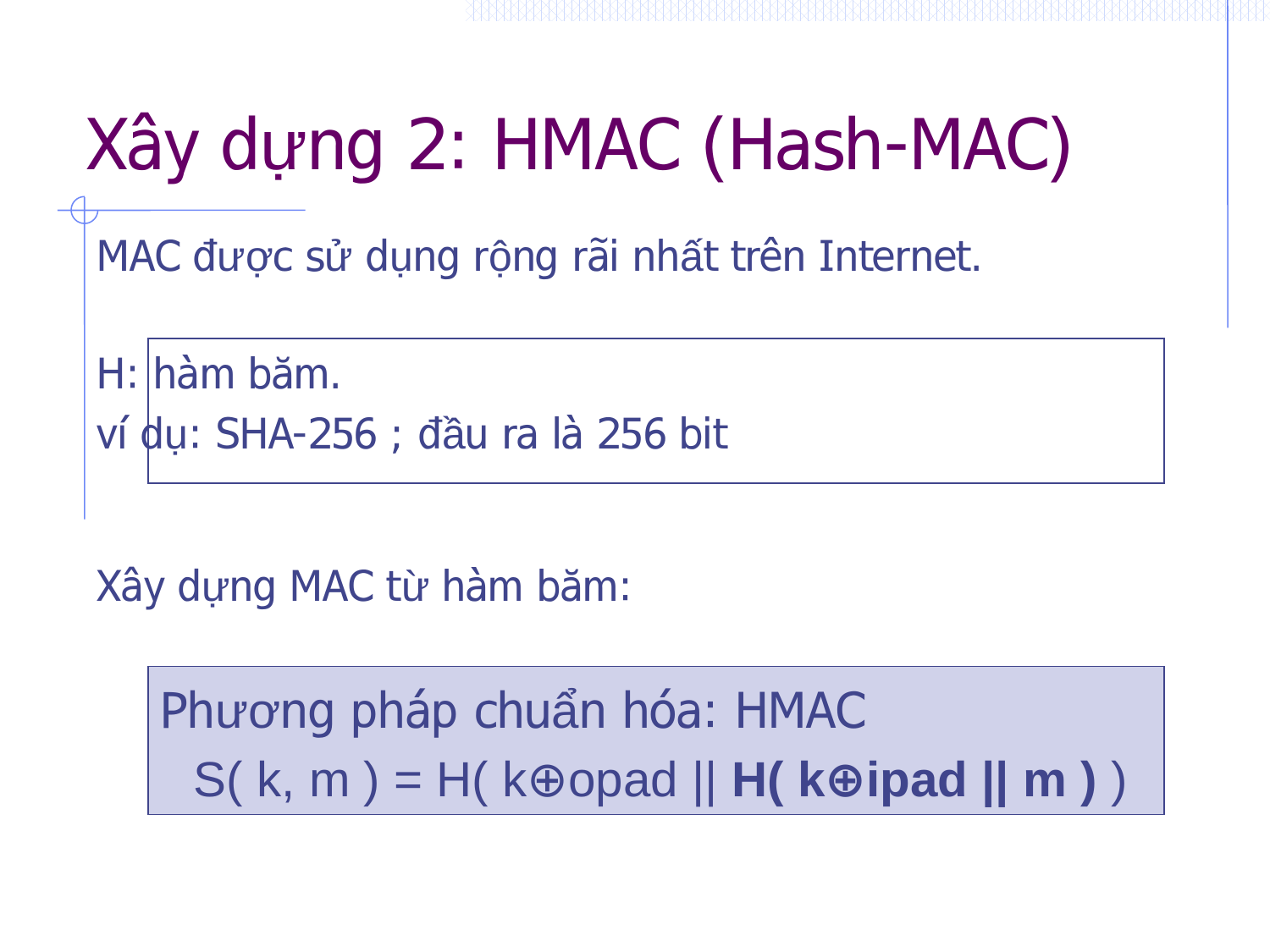

# Xây dựng 2: HMAC (Hash-MAC)
MAC được sử dụng rộng rãi nhất trên Internet.

H: hàm băm.
ví dụ: SHA-256 ; đầu ra là 256 bit

Xây dựng MAC từ hàm băm:

Phương pháp chuẩn hóa: HMAC
   S( k, m ) = H( k⊕opad || H( k⊕ipad || m ) )